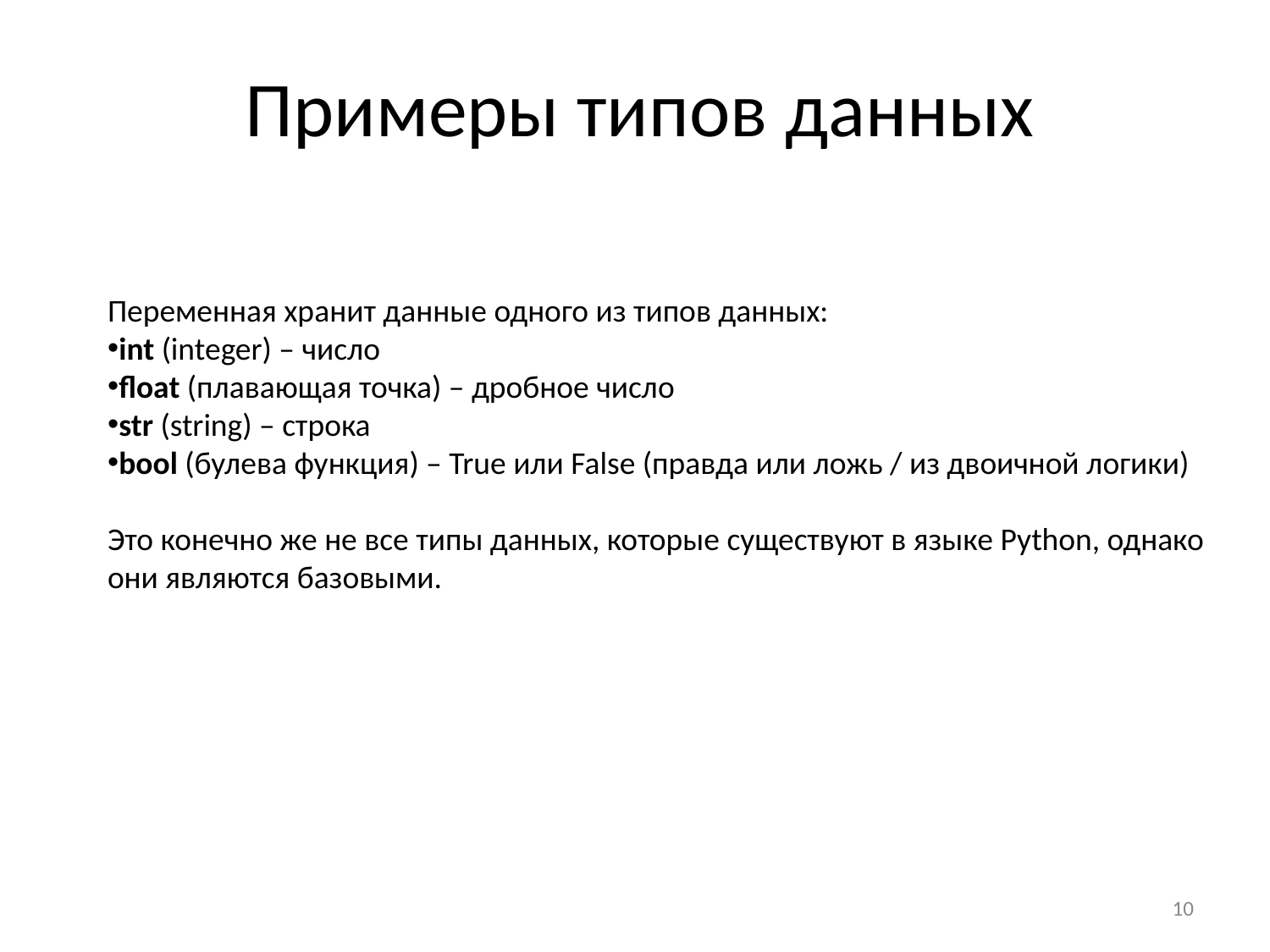

# Примеры типов данных

Переменная хранит данные одного из типов данных:
int (integer) – число
float (плавающая точка) – дробное число
str (string) – строка
bool (булева функция) – True или False (правда или ложь / из двоичной логики)
Это конечно же не все типы данных, которые существуют в языке Python, однако они являются базовыми.

10